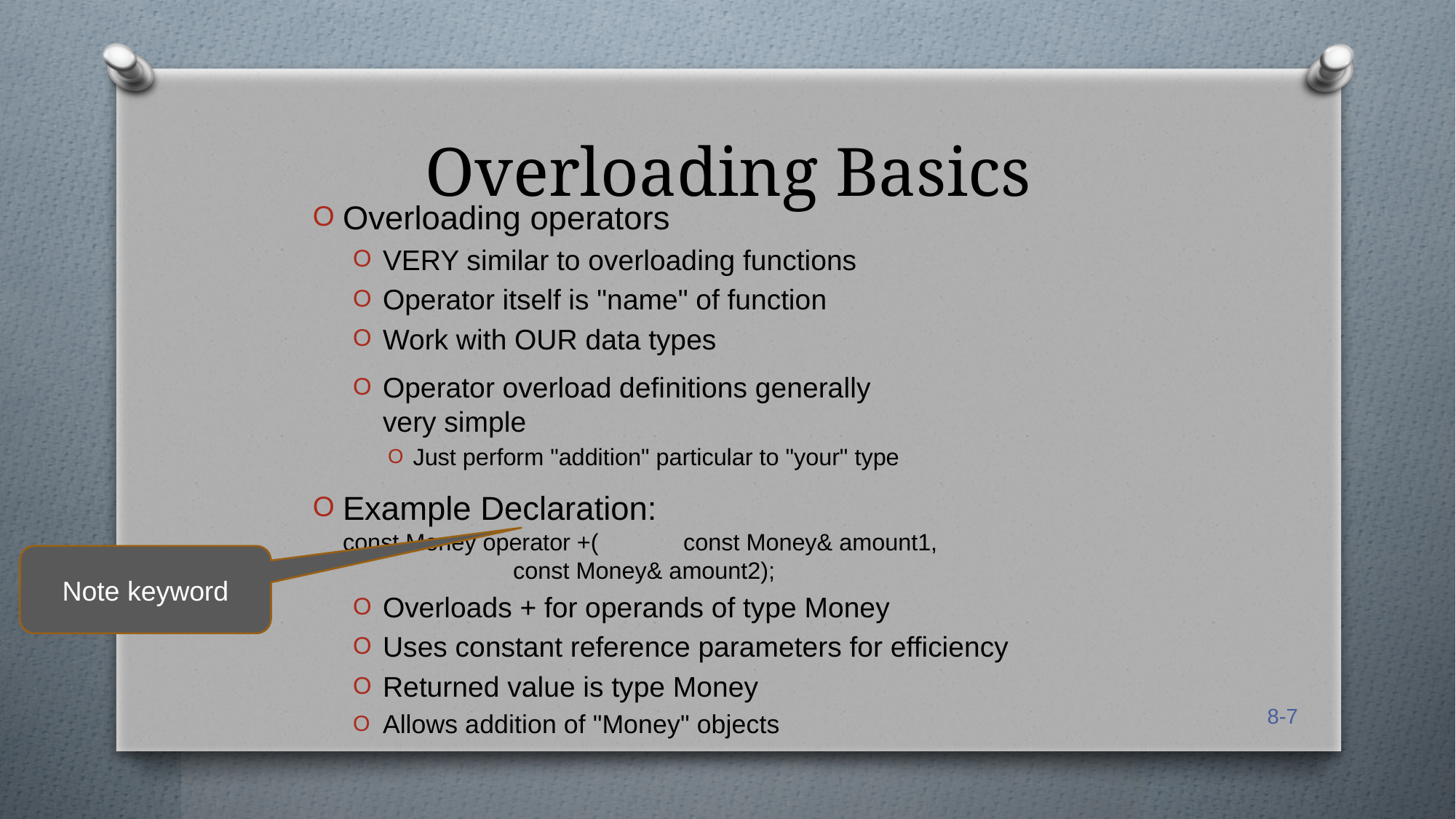

# Overloading Basics
Overloading operators
VERY similar to overloading functions
Operator itself is "name" of function
Work with OUR data types
Operator overload definitions generally
very simple
Just perform "addition" particular to "your" type
Example Declaration:
const Money operator +(	const Money& amount1,
			        	const Money& amount2);
Overloads + for operands of type Money
Uses constant reference parameters for efficiency
Returned value is type Money
Allows addition of "Money" objects
Note keyword
8-7